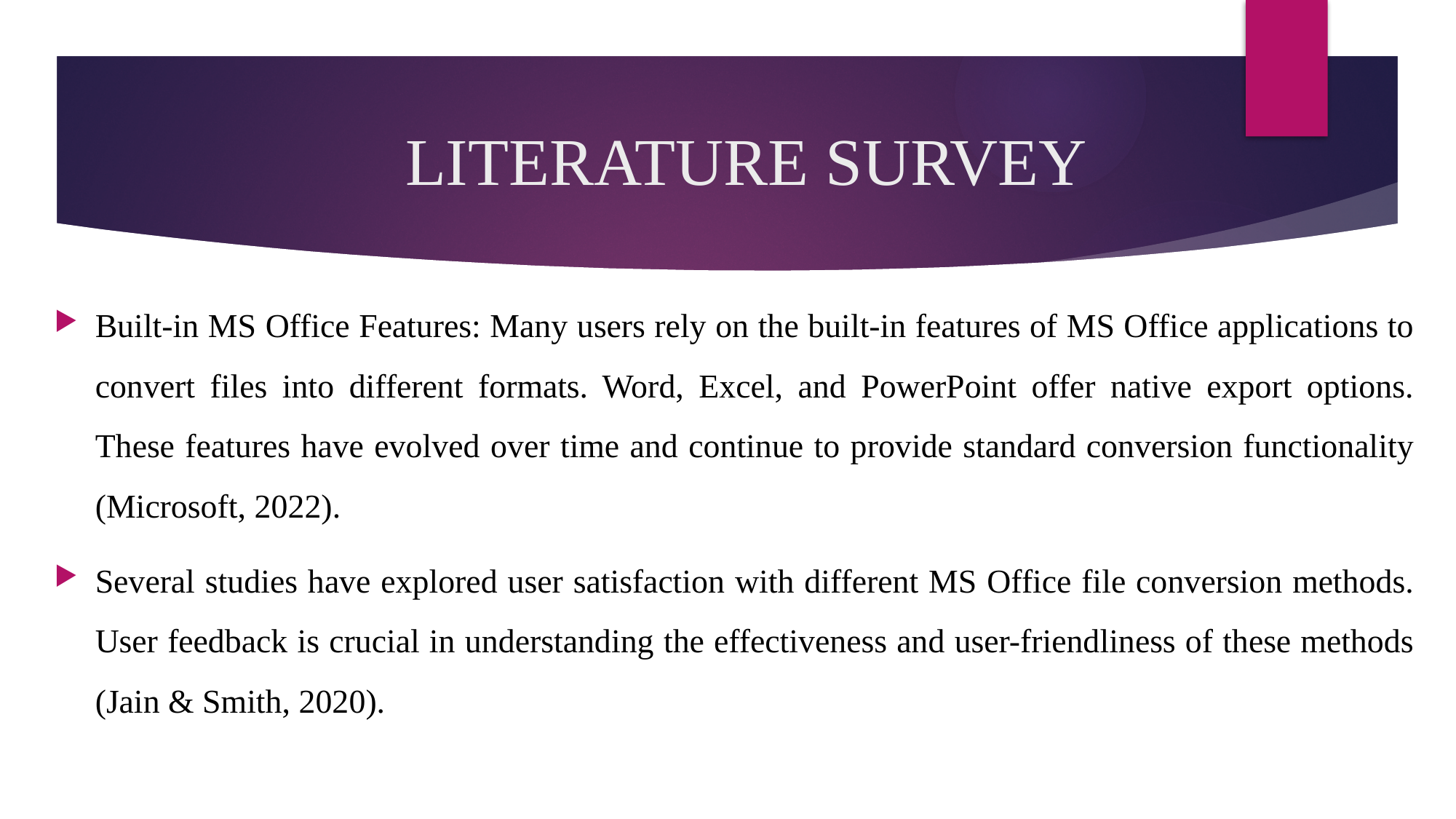

# LITERATURE SURVEY
Built-in MS Office Features: Many users rely on the built-in features of MS Office applications to convert files into different formats. Word, Excel, and PowerPoint offer native export options. These features have evolved over time and continue to provide standard conversion functionality (Microsoft, 2022).
Several studies have explored user satisfaction with different MS Office file conversion methods. User feedback is crucial in understanding the effectiveness and user-friendliness of these methods (Jain & Smith, 2020).